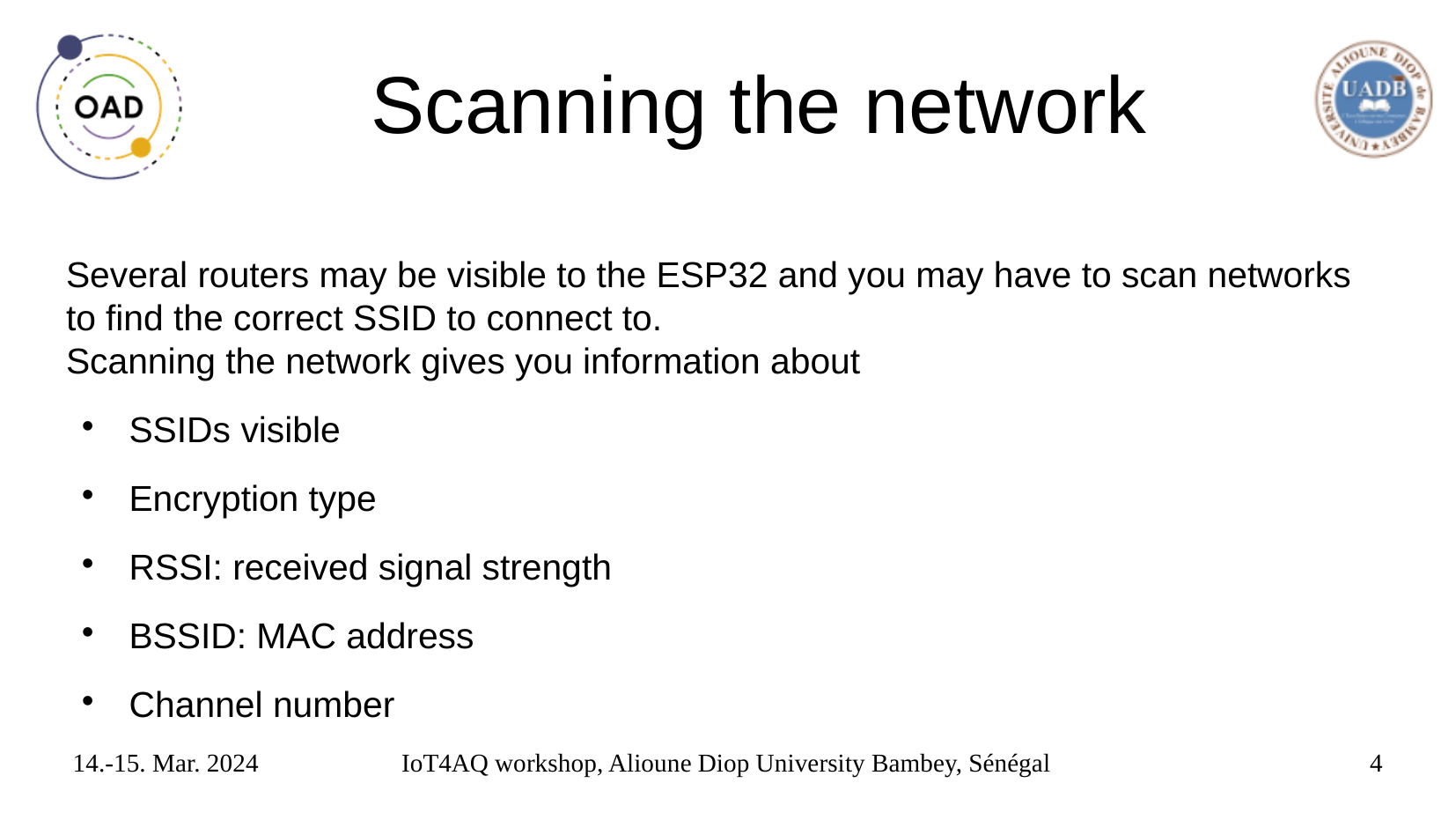

# Scanning the network
Several routers may be visible to the ESP32 and you may have to scan networks to find the correct SSID to connect to.
Scanning the network gives you information about
SSIDs visible
Encryption type
RSSI: received signal strength
BSSID: MAC address
Channel number

14.-15. Mar. 2024
IoT4AQ workshop, Alioune Diop University Bambey, Sénégal
4